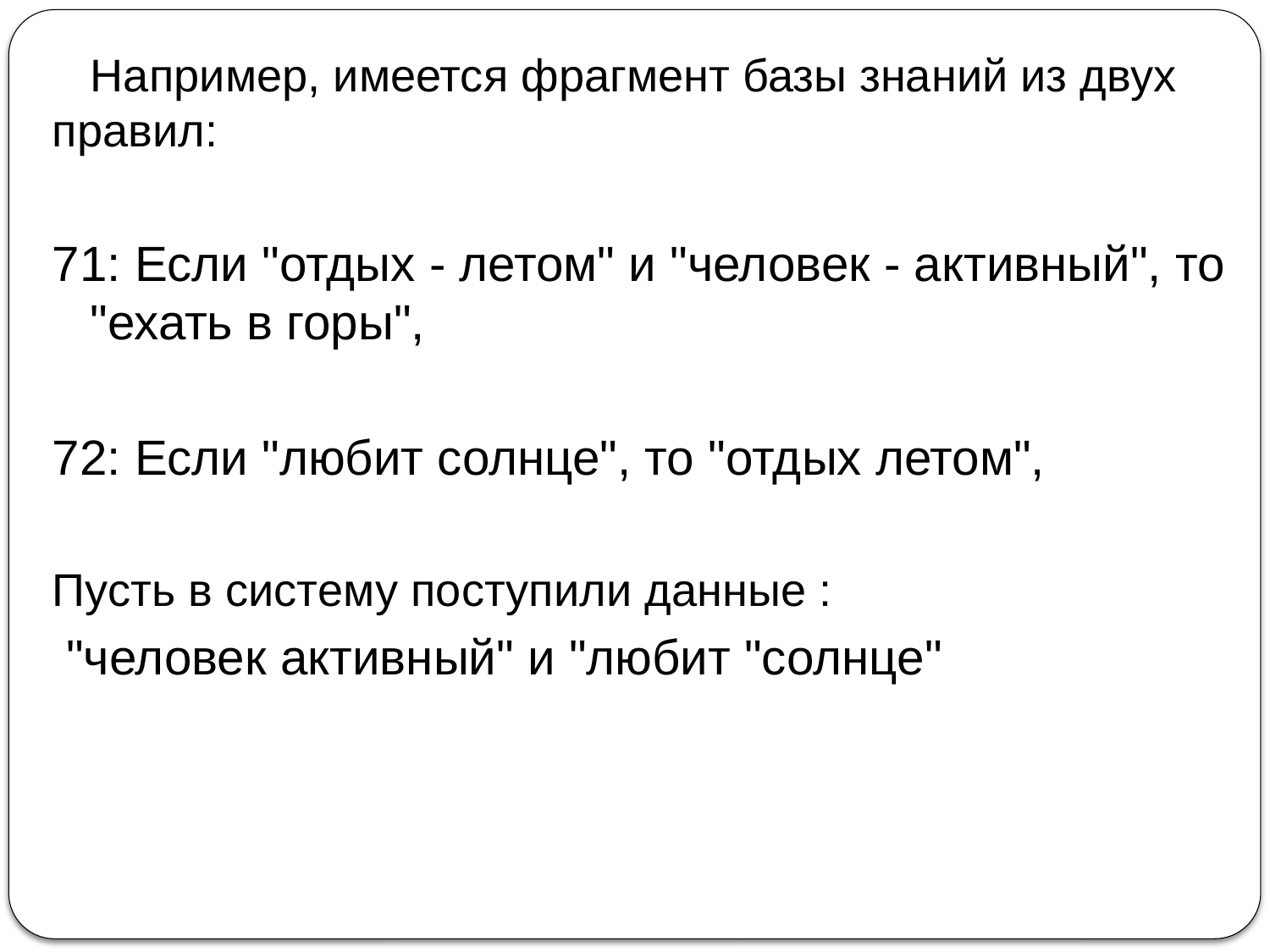

Например, имеется фрагмент базы знаний из двух правил:

71: Если "отдых - летом" и "человек - активный", то "ехать в горы",

72: Если "любит солнце", то "отдых летом",

Пусть в систему поступили данные :
 "человек активный" и "любит "солнце"